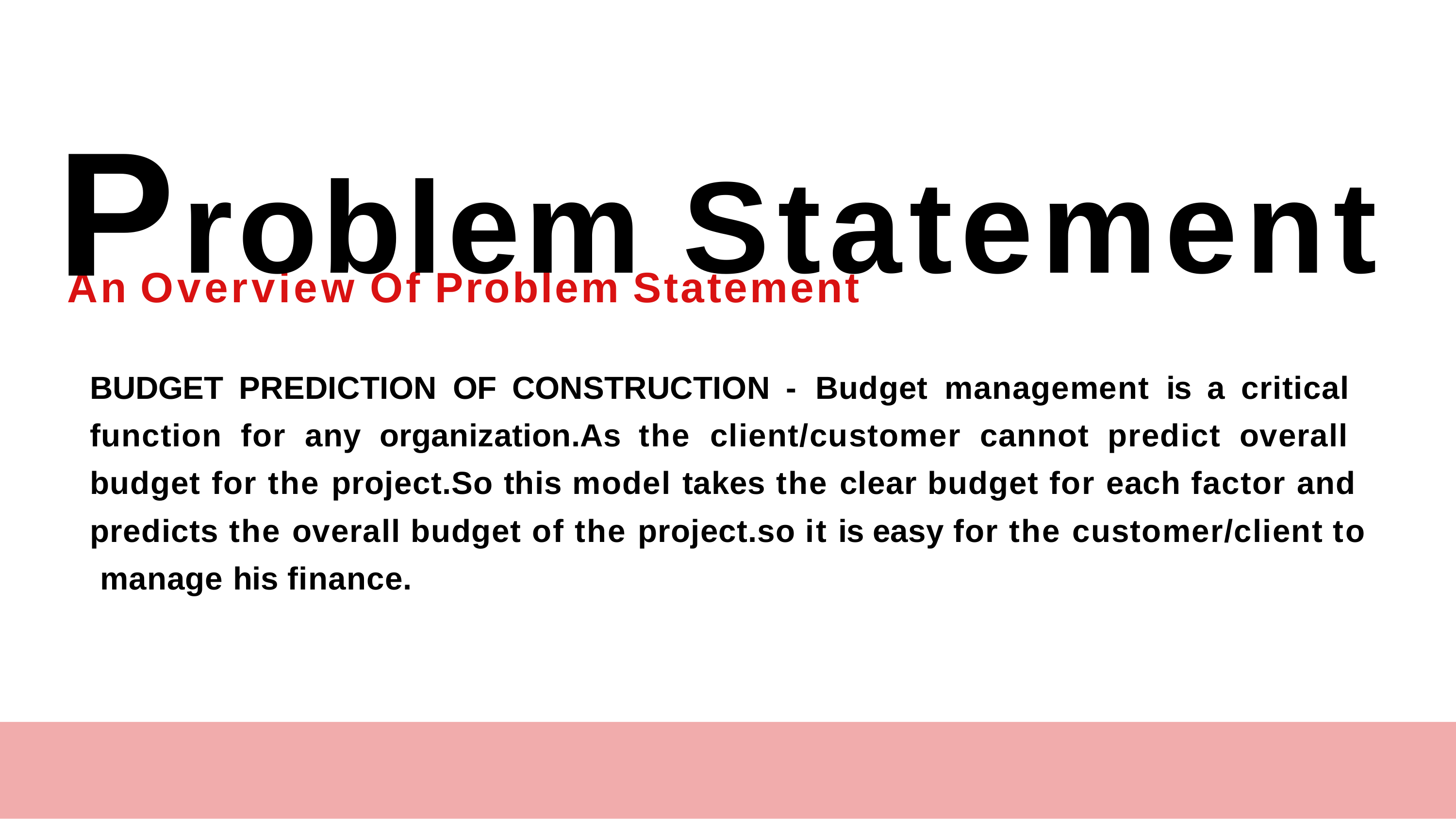

# Problem Statement
An Overview Of Problem Statement
BUDGET PREDICTION OF CONSTRUCTION - Budget management is a critical  function for any organization.As the client/customer cannot predict overall  budget for the project.So this model takes the clear budget for each factor and  predicts the overall budget of the project.so it is easy for the customer/client to  manage his finance.